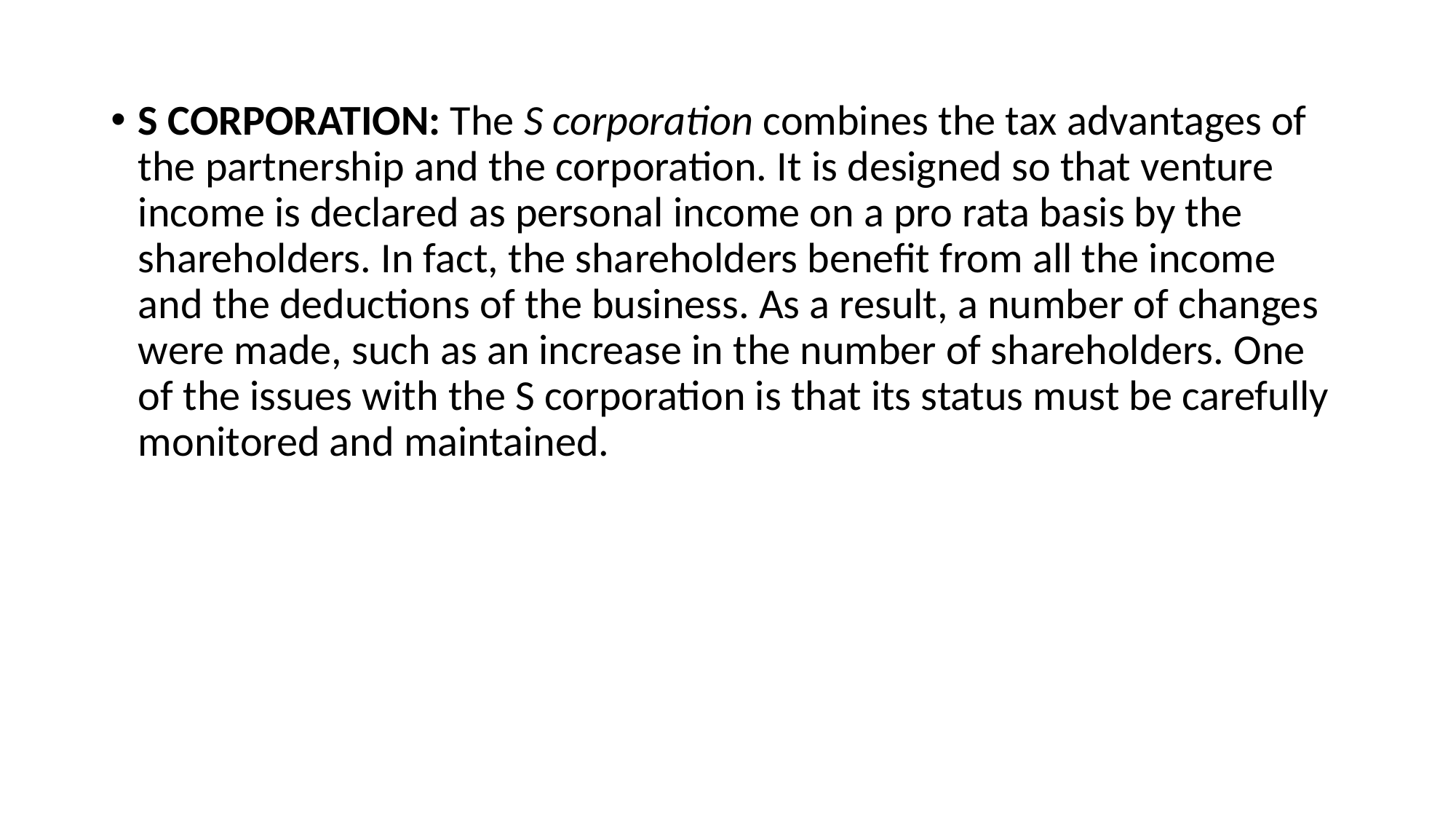

S CORPORATION: The S corporation combines the tax advantages of the partnership and the corporation. It is designed so that venture income is declared as personal income on a pro rata basis by the shareholders. In fact, the shareholders benefit from all the income and the deductions of the business. As a result, a number of changes were made, such as an increase in the number of shareholders. One of the issues with the S corporation is that its status must be carefully monitored and maintained.